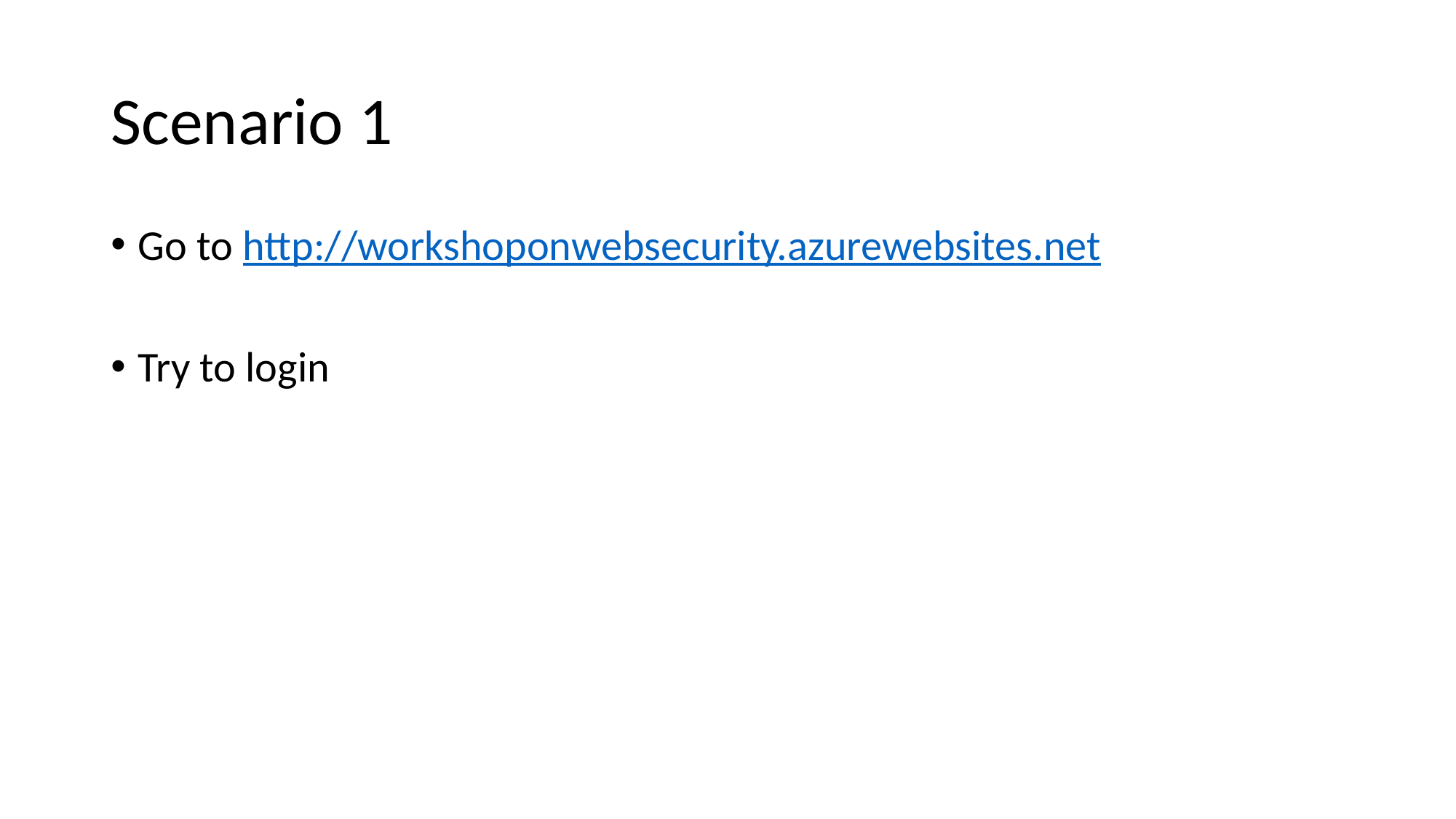

# Scenario 1
Go to http://workshoponwebsecurity.azurewebsites.net

Try to login